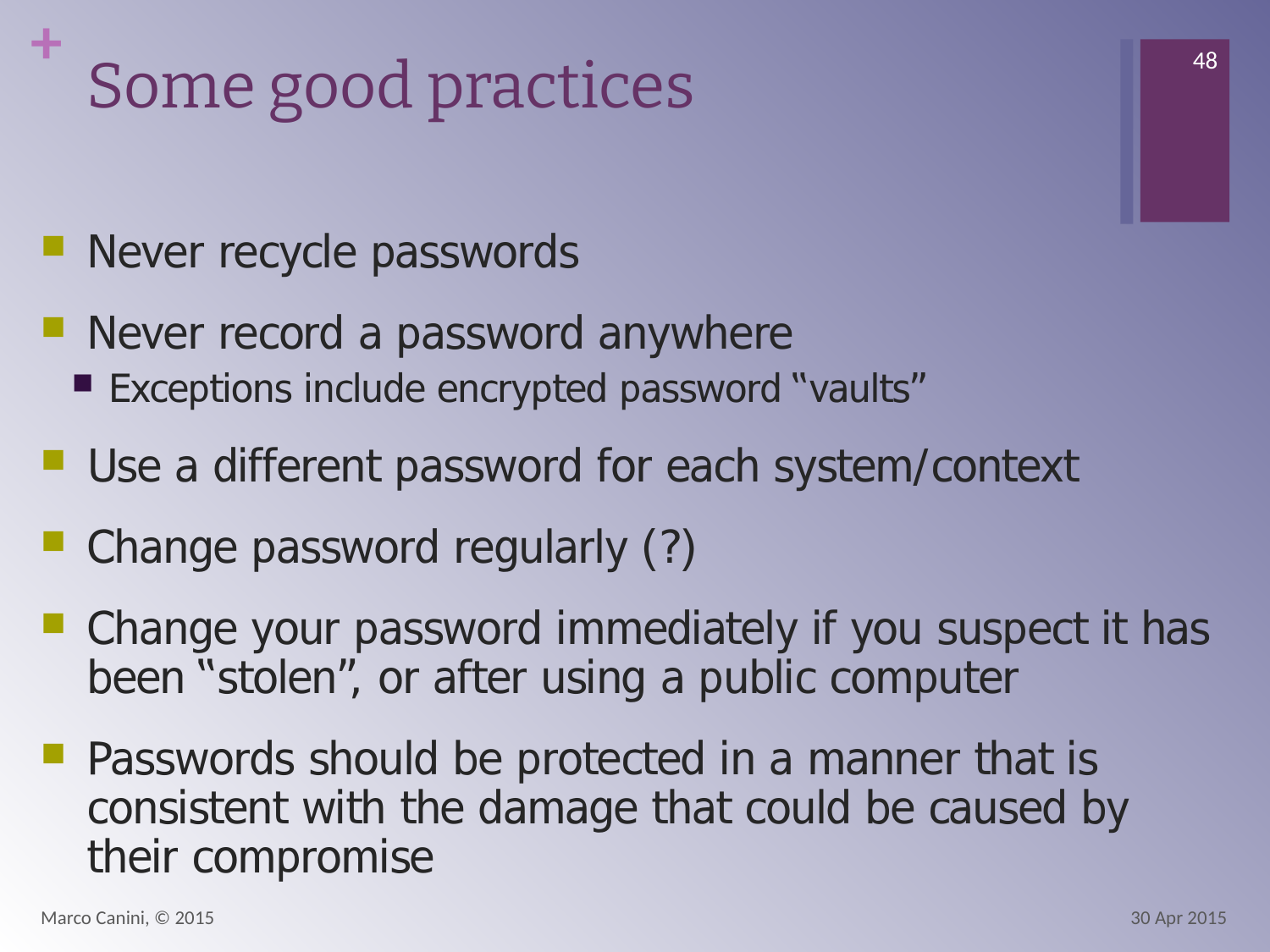

48
# Some good practices
Never recycle passwords
Never record a password anywhere
Exceptions include encrypted password “vaults”
Use a different password for each system/context
Change password regularly (?)
Change your password immediately if you suspect it has been “stolen”, or after using a public computer
Passwords should be protected in a manner that is consistent with the damage that could be caused by their compromise
Marco Canini, © 2015
30 Apr 2015